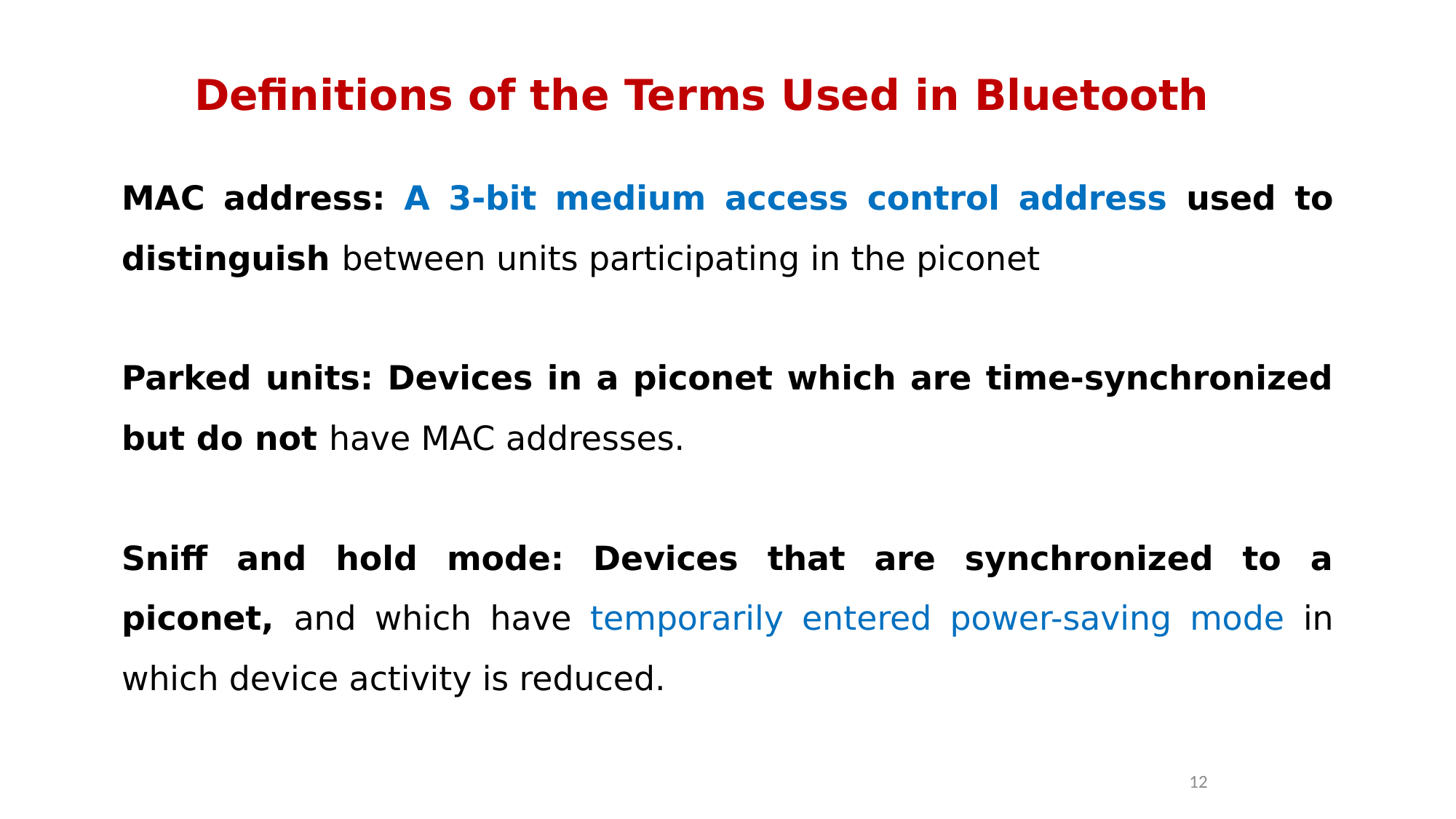

Definitions of the Terms Used in Bluetooth
MAC address: A 3-bit medium access control address used to distinguish between units participating in the piconet

Parked units: Devices in a piconet which are time-synchronized but do not have MAC addresses.

Sniff and hold mode: Devices that are synchronized to a piconet, and which have temporarily entered power-saving mode in which device activity is reduced.

12